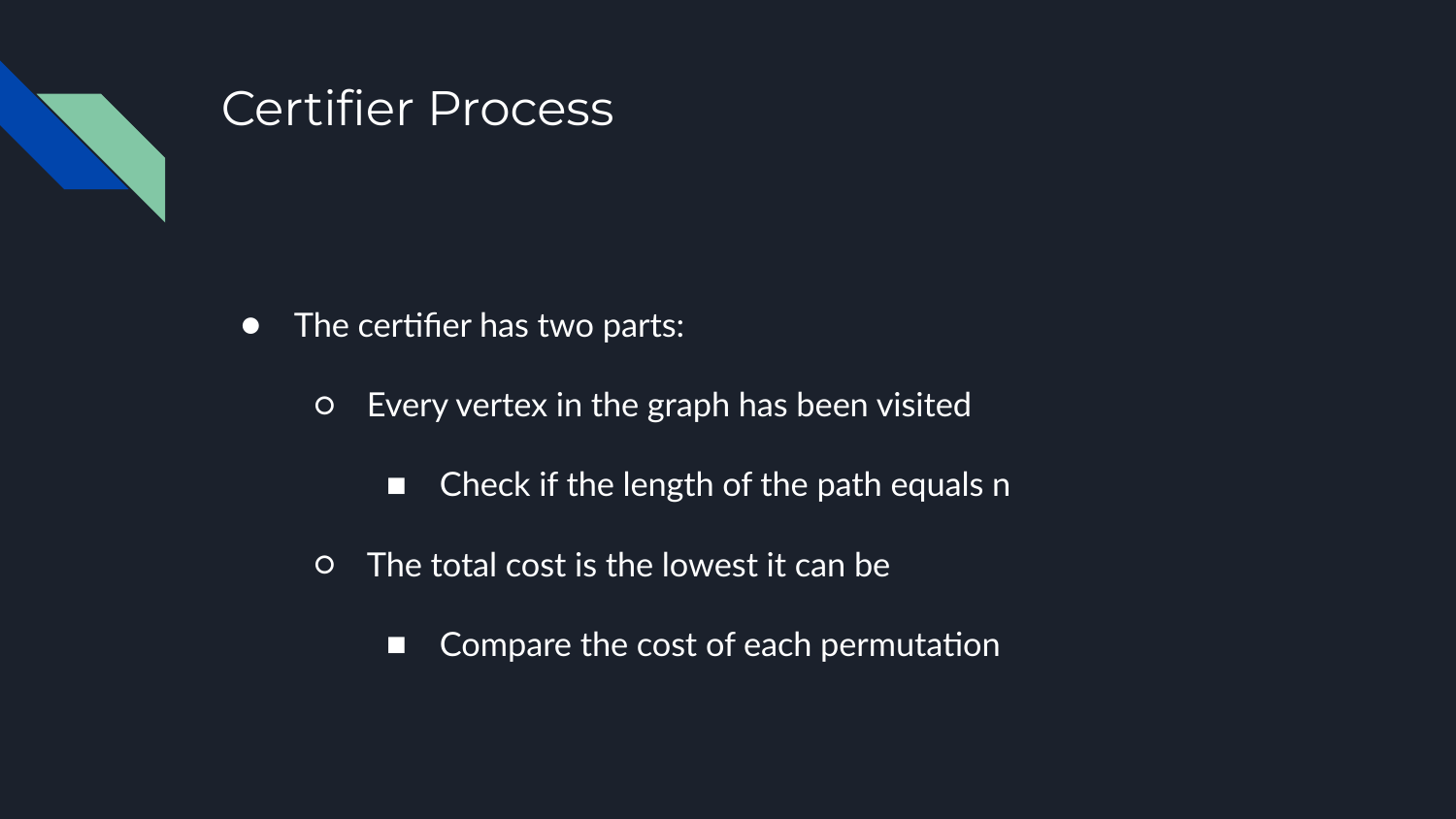

# Certifier Process
The certifier has two parts:
Every vertex in the graph has been visited
Check if the length of the path equals n
The total cost is the lowest it can be
Compare the cost of each permutation